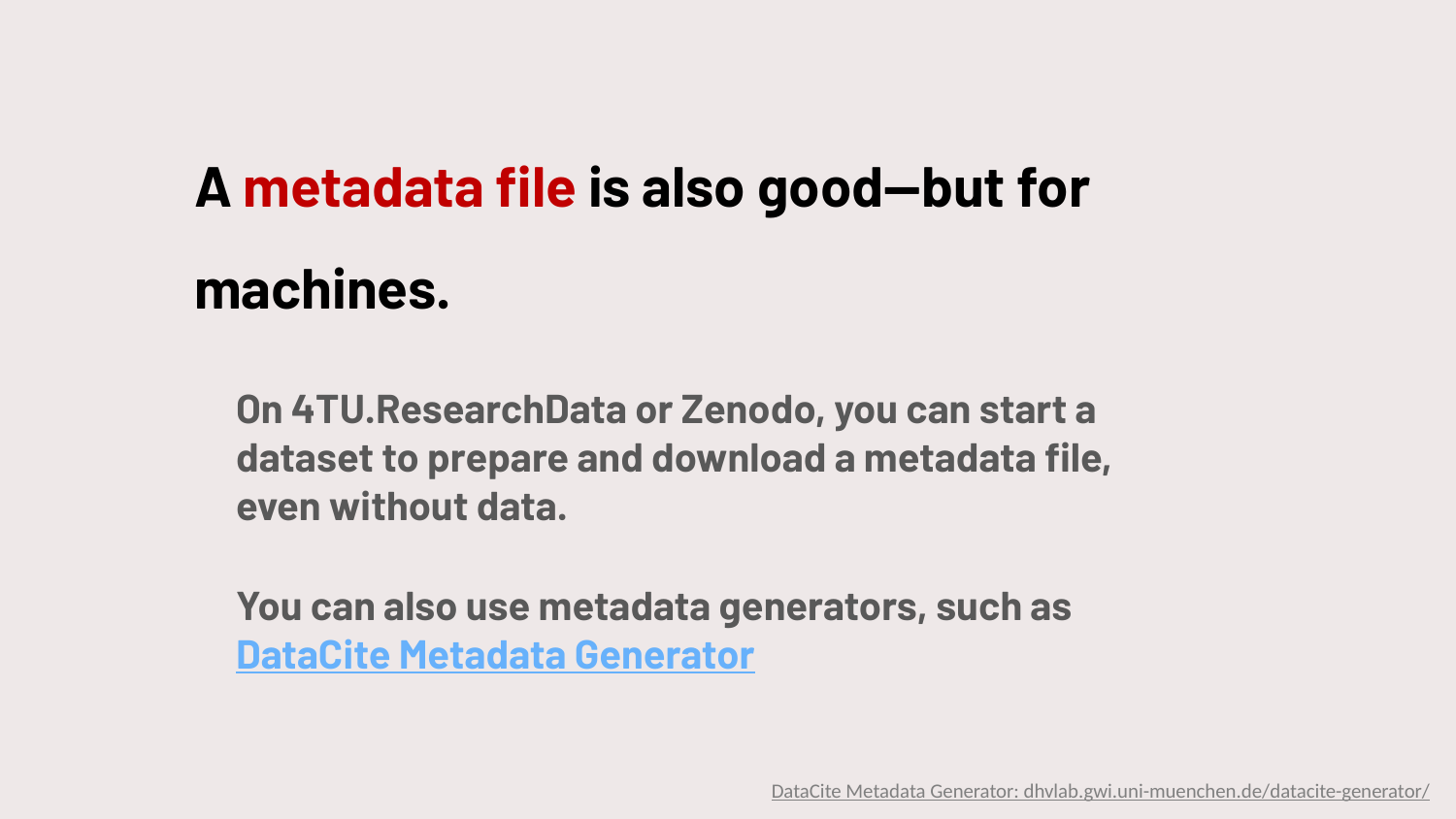

A metadata file is also good—but for machines.
On 4TU.ResearchData or Zenodo, you can start a dataset to prepare and download a metadata file, even without data.
You can also use metadata generators, such as DataCite Metadata Generator
DataCite Metadata Generator: dhvlab.gwi.uni-muenchen.de/datacite-generator/